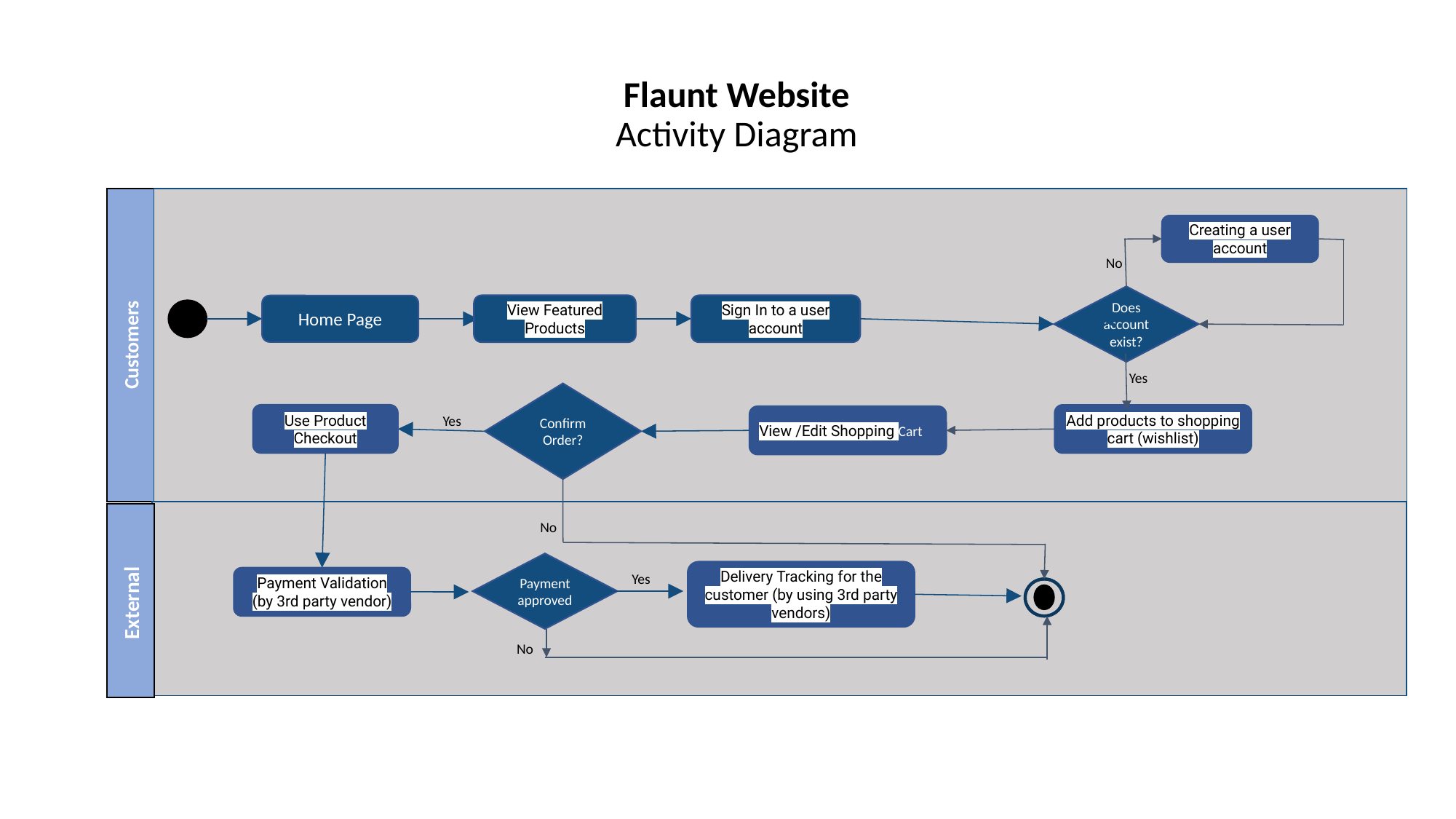

# Flaunt Website Activity Diagram

Creating a user account
No
Does account exist?
Sign In to a user account
View Featured Products
Home Page

Customers
Yes

Confirm Order?
Yes

Use Product Checkout
Add products to shopping cart (wishlist)
View /Edit Shopping Cart
No

Payment approved
Yes

Delivery Tracking for the customer (by using 3rd party vendors)
Payment Validation (by 3rd party vendor)
External

No